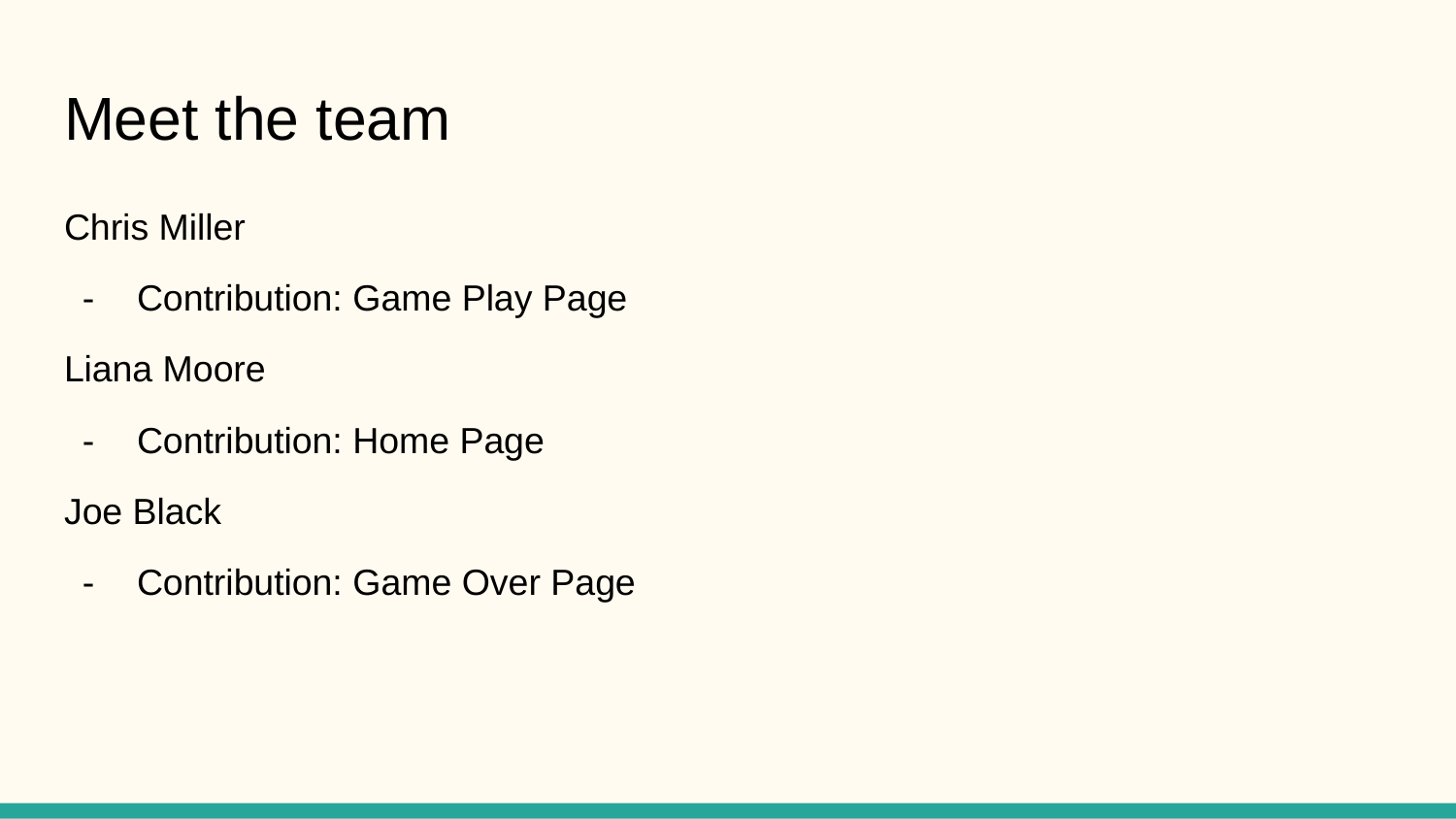

# Meet the team
Chris Miller
Contribution: Game Play Page
Liana Moore
Contribution: Home Page
Joe Black
Contribution: Game Over Page